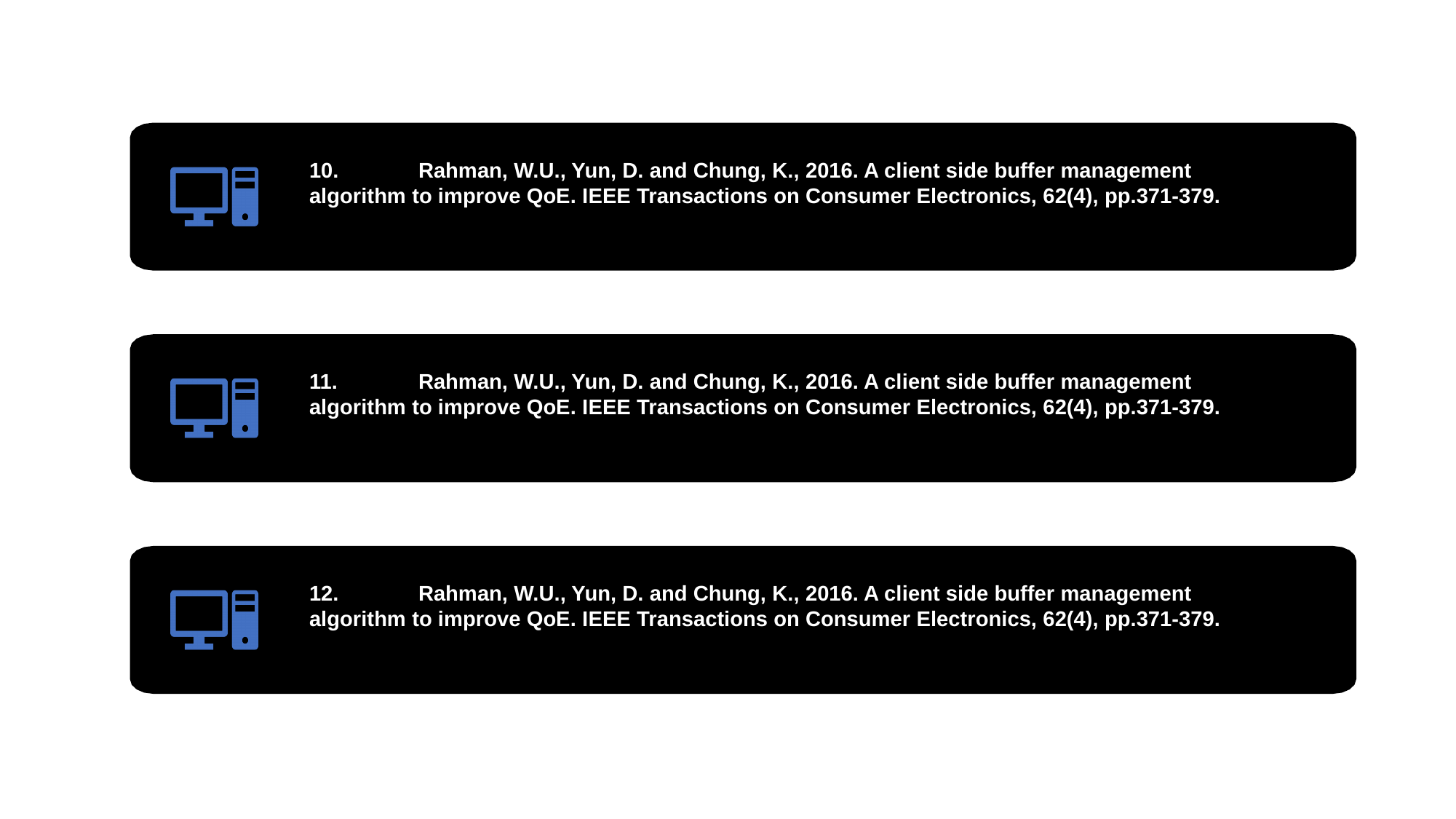

10.	Rahman, W.U., Yun, D. and Chung, K., 2016. A client side buffer management algorithm to improve QoE. IEEE Transactions on Consumer Electronics, 62(4), pp.371-379.

11.	Rahman, W.U., Yun, D. and Chung, K., 2016. A client side buffer management algorithm to improve QoE. IEEE Transactions on Consumer Electronics, 62(4), pp.371-379.

12.	Rahman, W.U., Yun, D. and Chung, K., 2016. A client side buffer management algorithm to improve QoE. IEEE Transactions on Consumer Electronics, 62(4), pp.371-379.